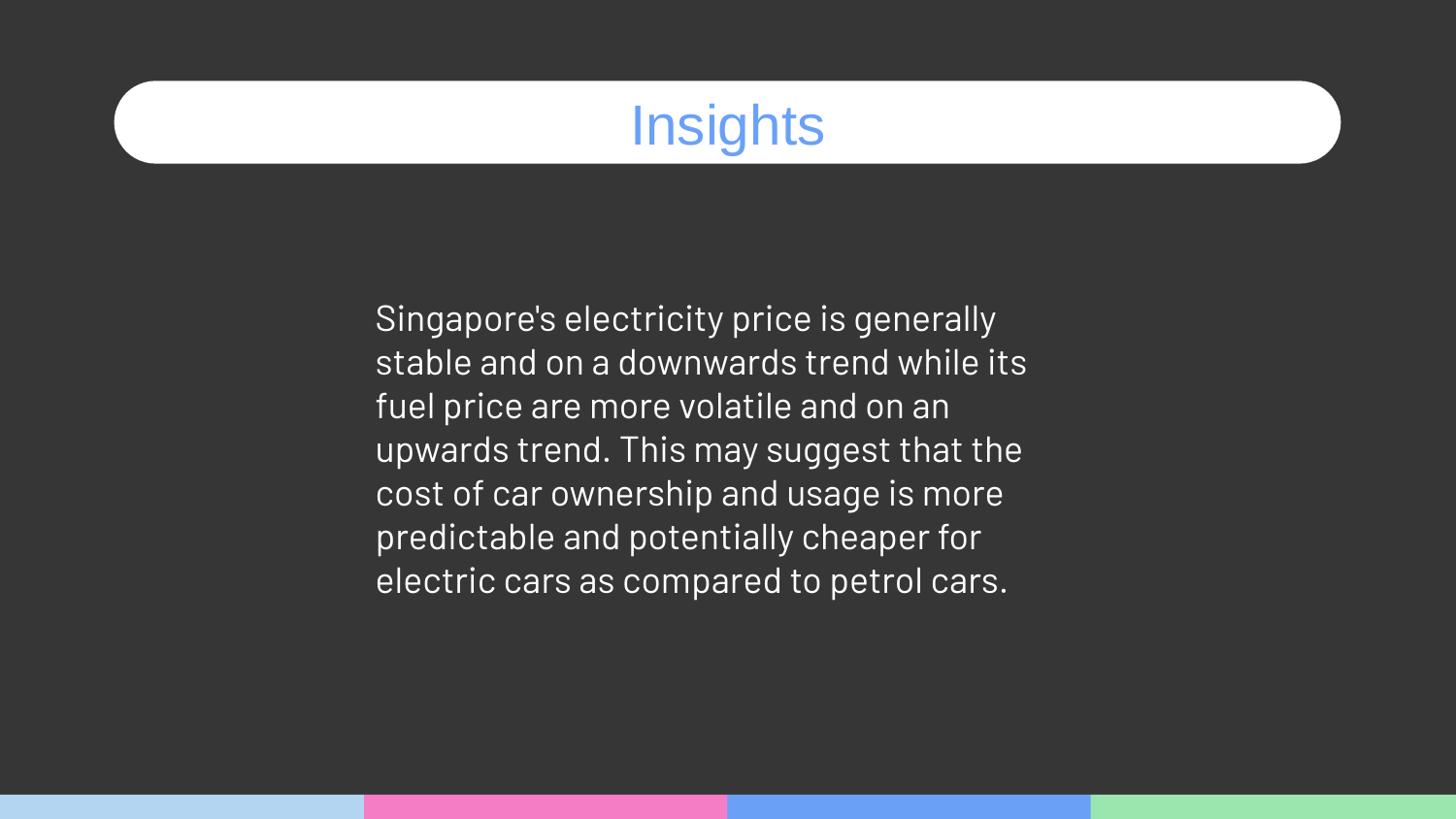

# Insights
Singapore's electricity price is generally stable and on a downwards trend while its fuel price are more volatile and on an upwards trend. This may suggest that the cost of car ownership and usage is more predictable and potentially cheaper for electric cars as compared to petrol cars.